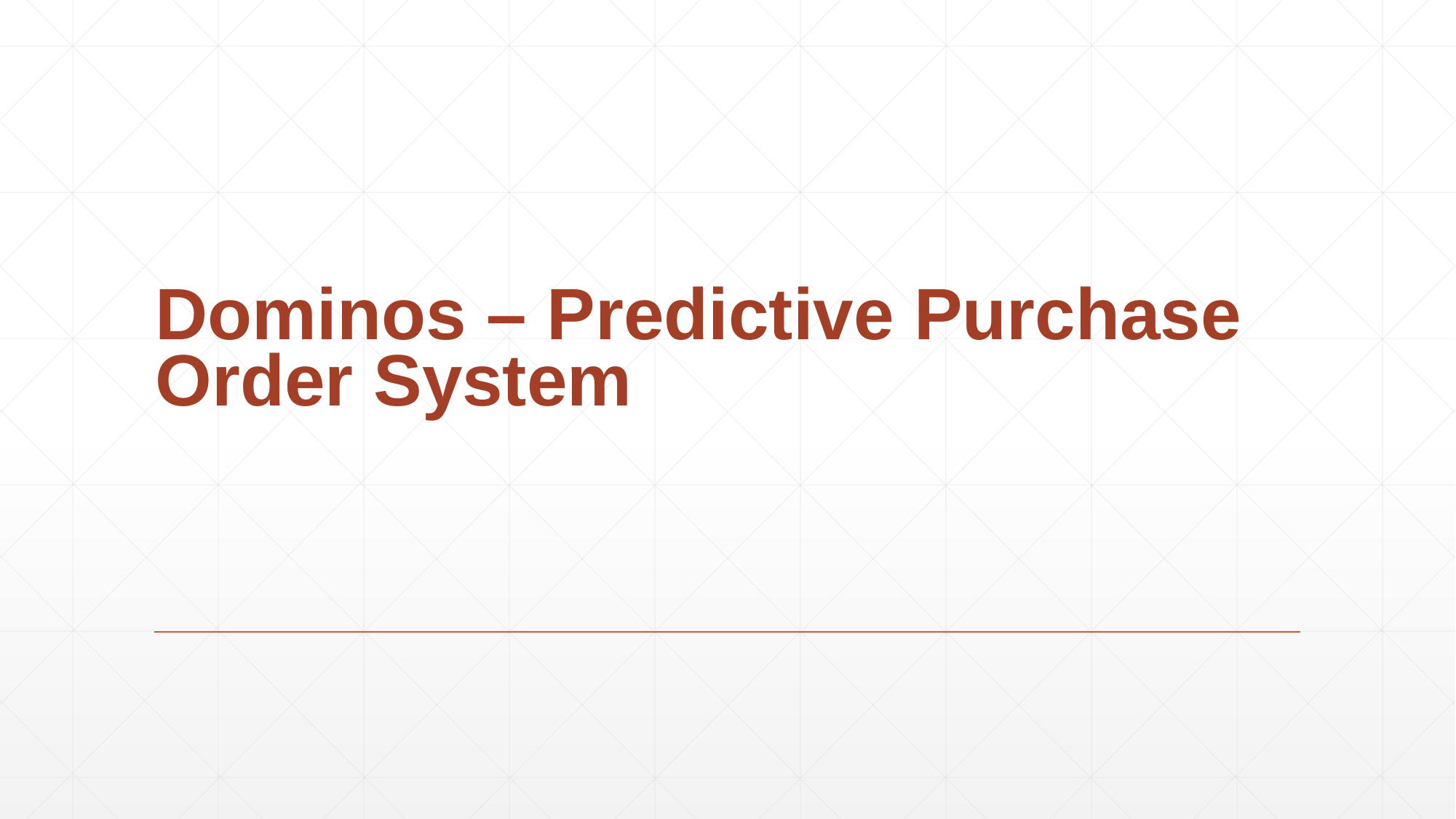

# Dominos – Predictive Purchase Order System